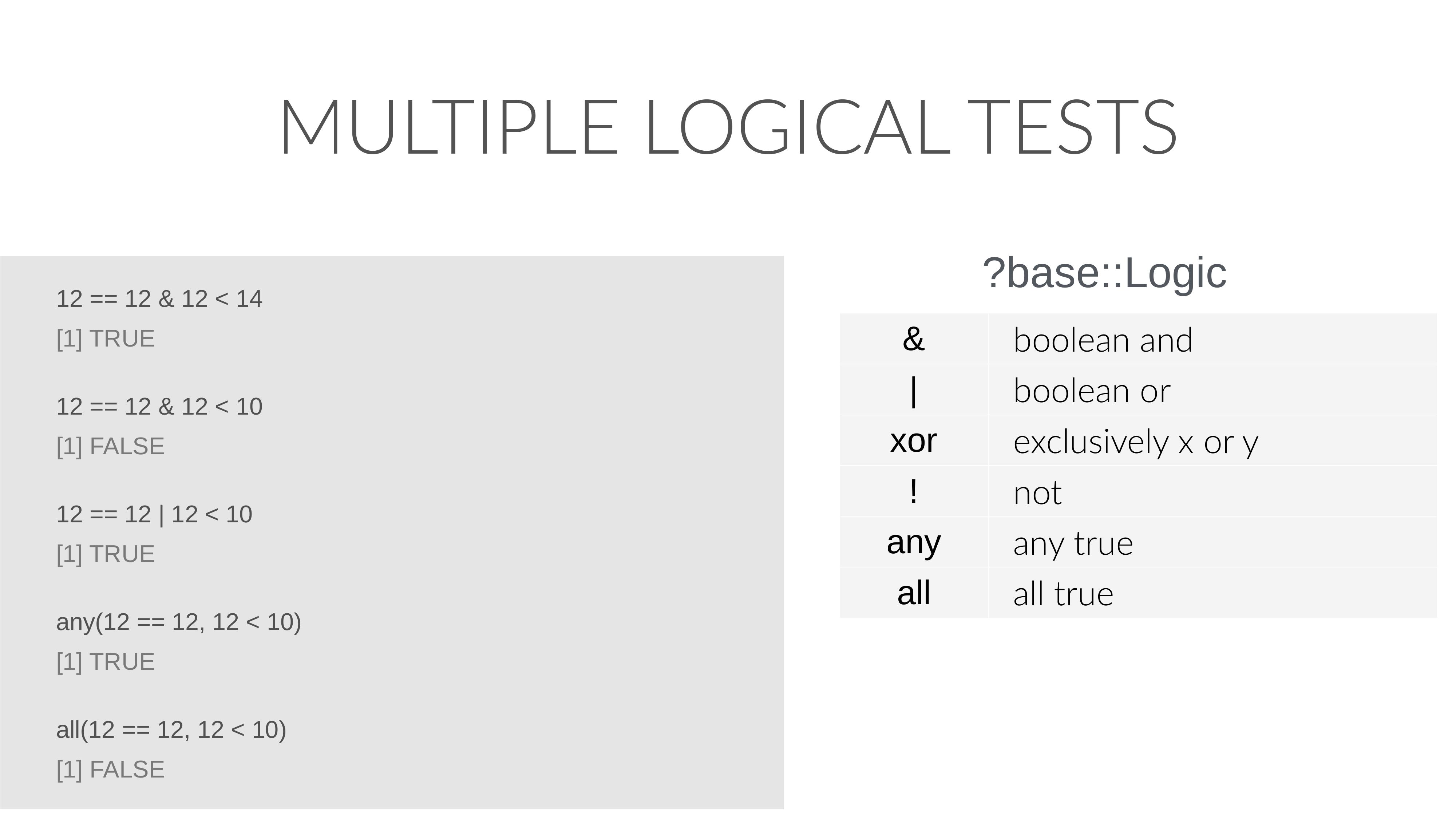

# multiple logical tests
?base::Logic
12 == 12 & 12 < 14
[1] TRUE

12 == 12 & 12 < 10
[1] FALSE

12 == 12 | 12 < 10
[1] TRUE

any(12 == 12, 12 < 10)
[1] TRUE

all(12 == 12, 12 < 10)
[1] FALSE
| & | boolean and |
| --- | --- |
| | | boolean or |
| xor | exclusively x or y |
| ! | not |
| any | any true |
| all | all true |